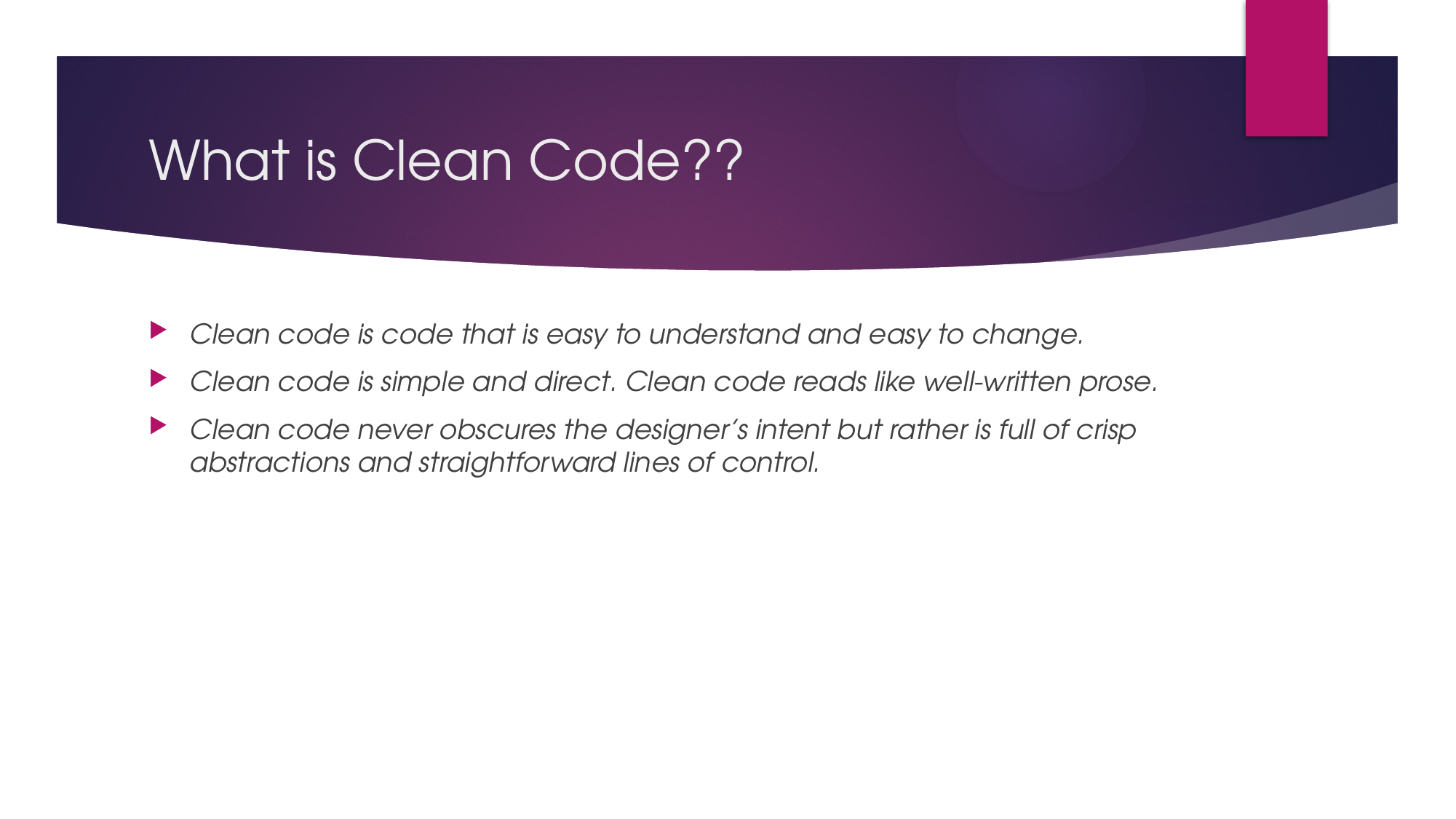

# What is Clean Code??
Clean code is code that is easy to understand and easy to change.
Clean code is simple and direct. Clean code reads like well-written prose.
Clean code never obscures the designer’s intent but rather is full of crisp abstractions and straightforward lines of control.